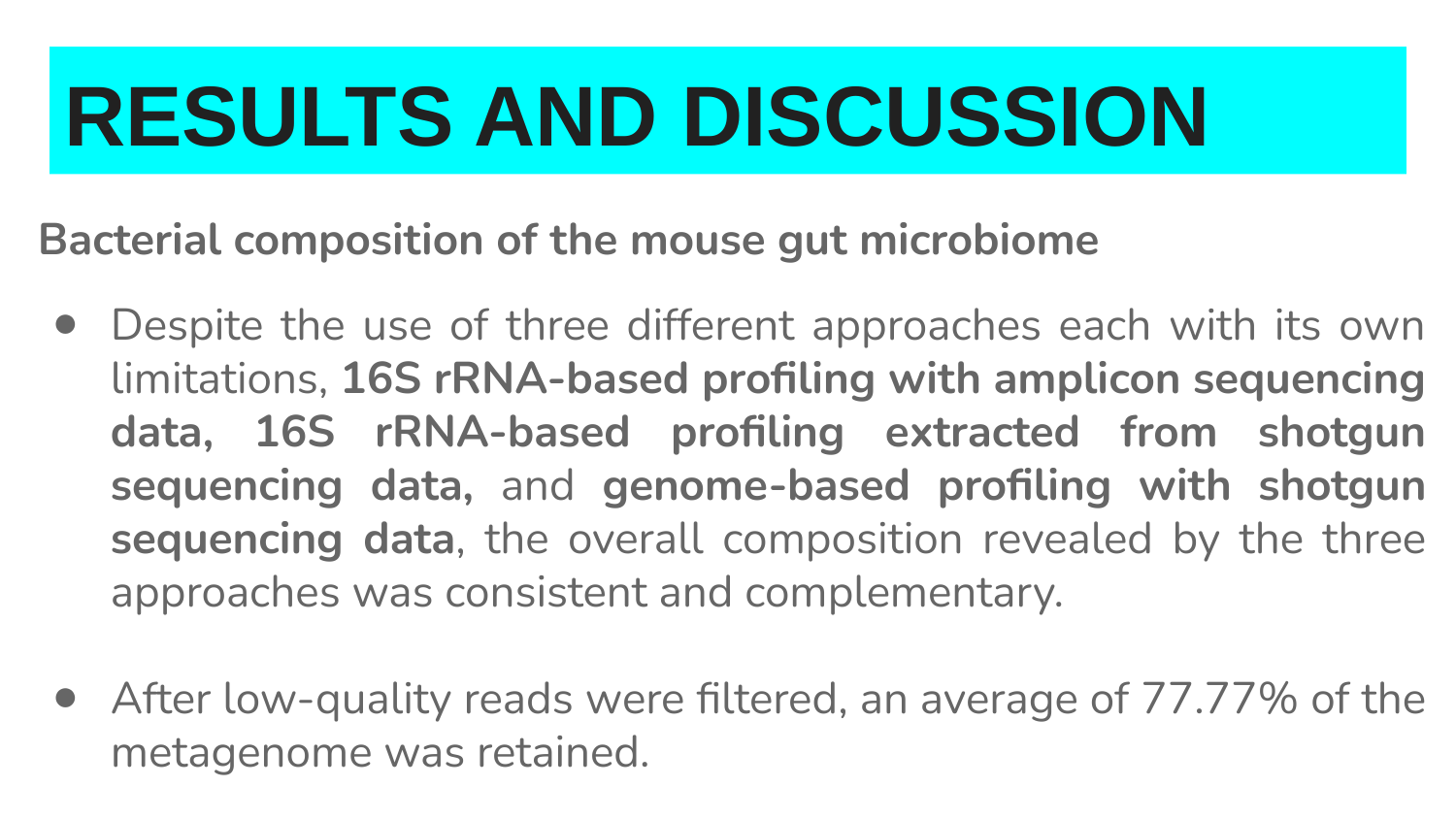

# RESULTS AND DISCUSSION
Bacterial composition of the mouse gut microbiome
Despite the use of three different approaches each with its own limitations, 16S rRNA-based profiling with amplicon sequencing data, 16S rRNA-based profiling extracted from shotgun sequencing data, and genome-based profiling with shotgun sequencing data, the overall composition revealed by the three approaches was consistent and complementary.

After low-quality reads were filtered, an average of 77.77% of the metagenome was retained.